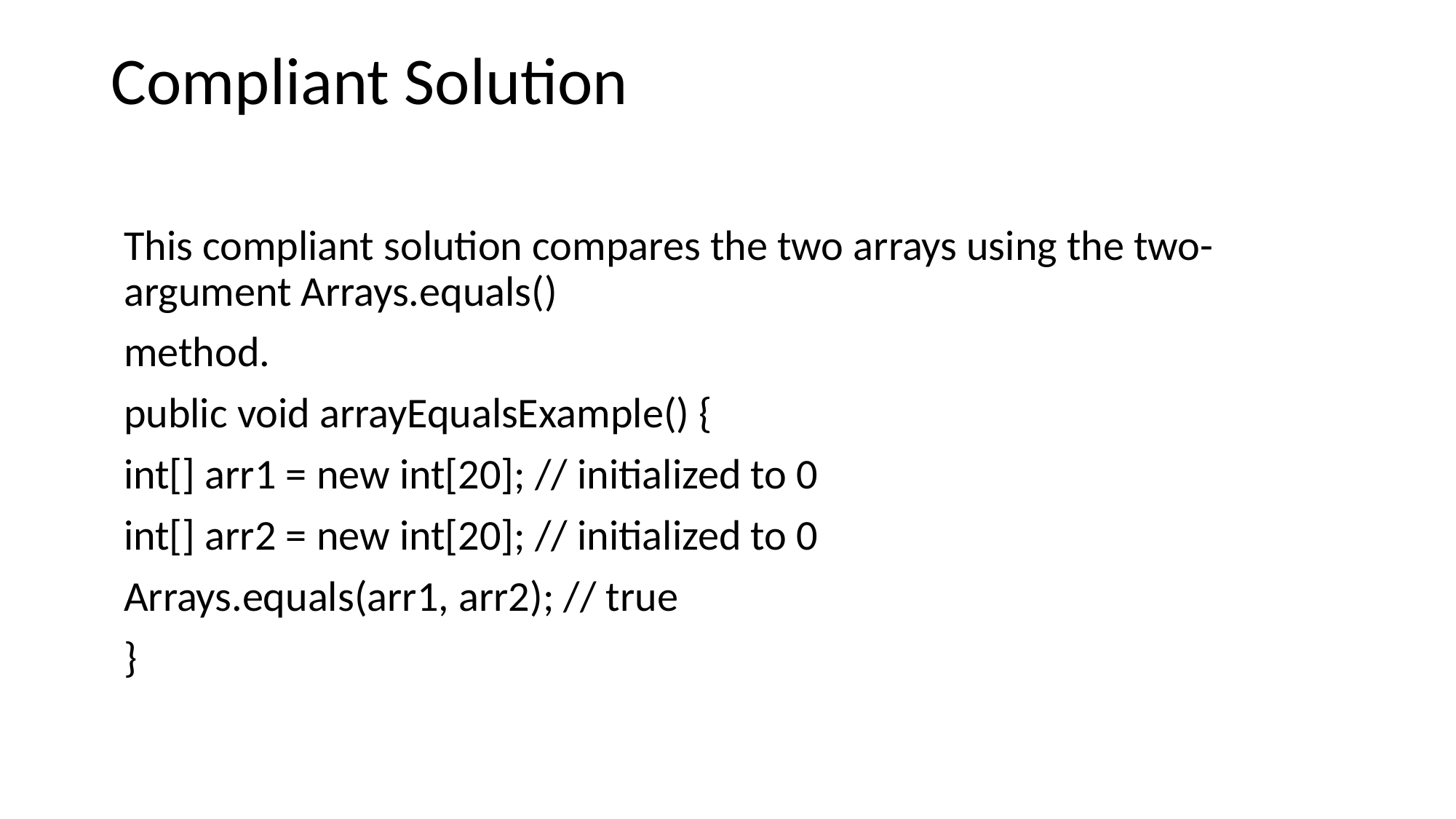

# Compliant Solution
This compliant solution compares the two arrays using the two-argument Arrays.equals()
method.
public void arrayEqualsExample() {
int[] arr1 = new int[20]; // initialized to 0
int[] arr2 = new int[20]; // initialized to 0
Arrays.equals(arr1, arr2); // true
}